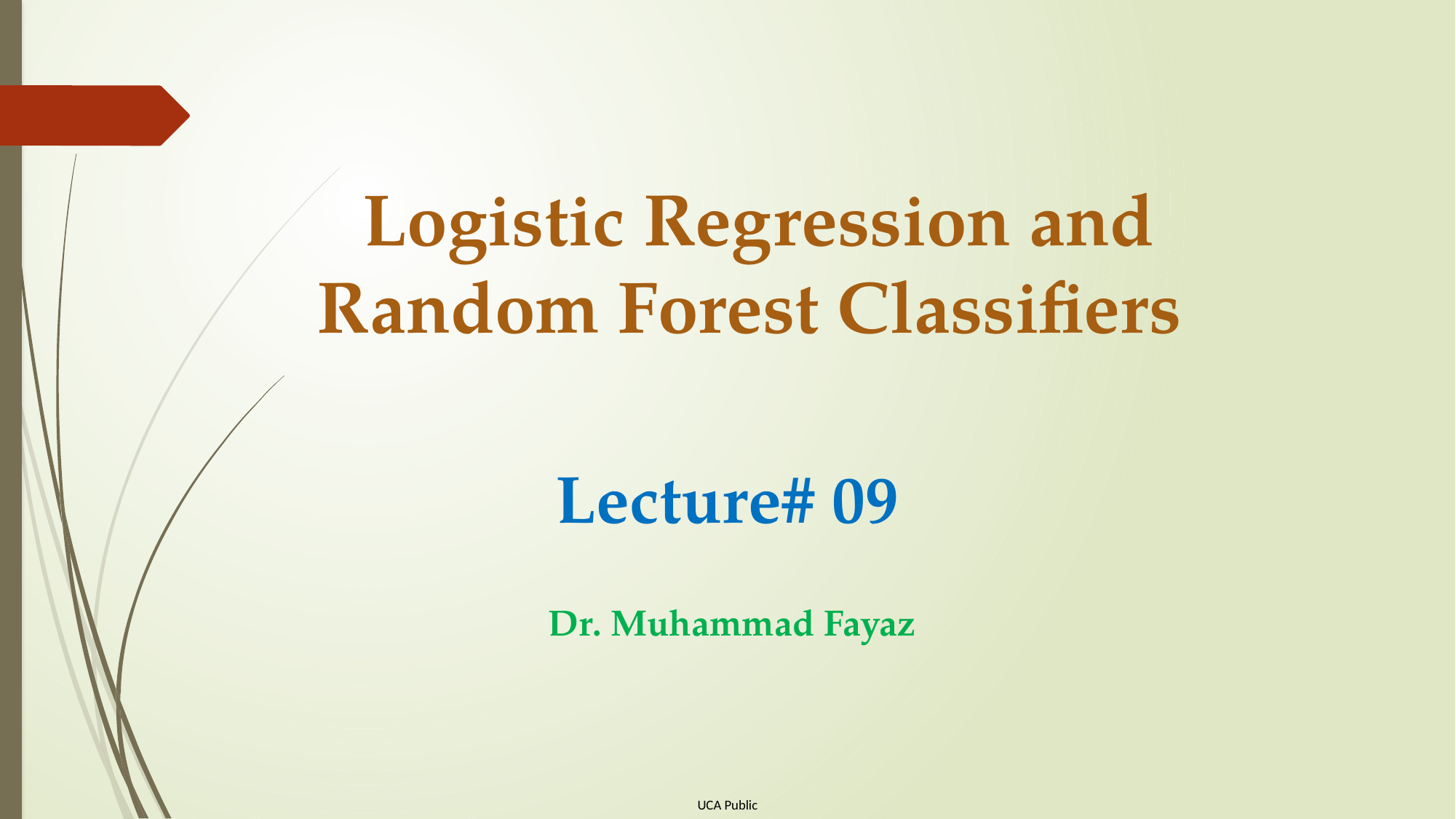

# Logistic Regression and Random Forest Classifiers

Lecture# 09

 Dr. Muhammad Fayaz